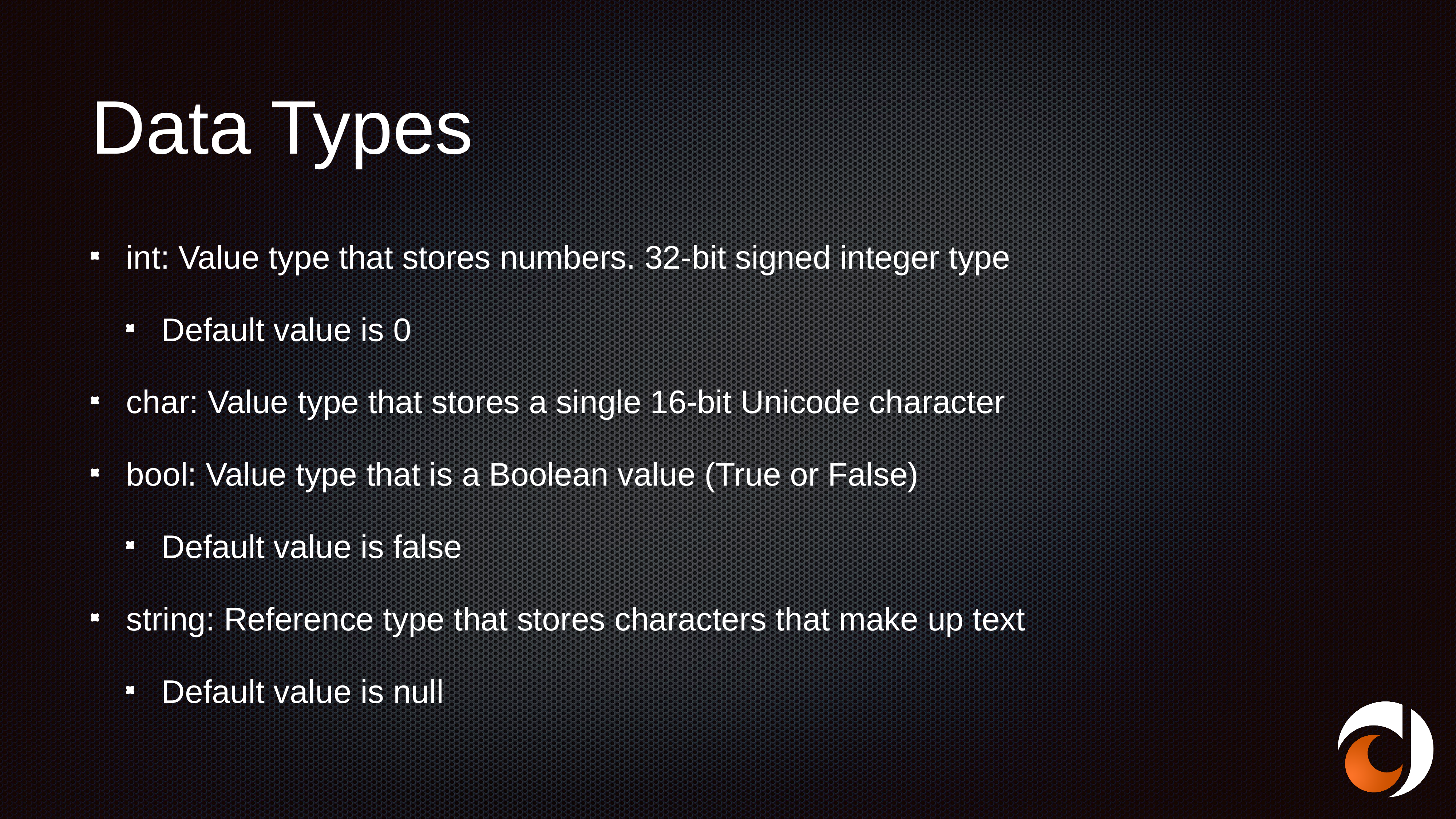

# Data Types
int: Value type that stores numbers. 32-bit signed integer type
Default value is 0
char: Value type that stores a single 16-bit Unicode character
bool: Value type that is a Boolean value (True or False)
Default value is false
string: Reference type that stores characters that make up text
Default value is null